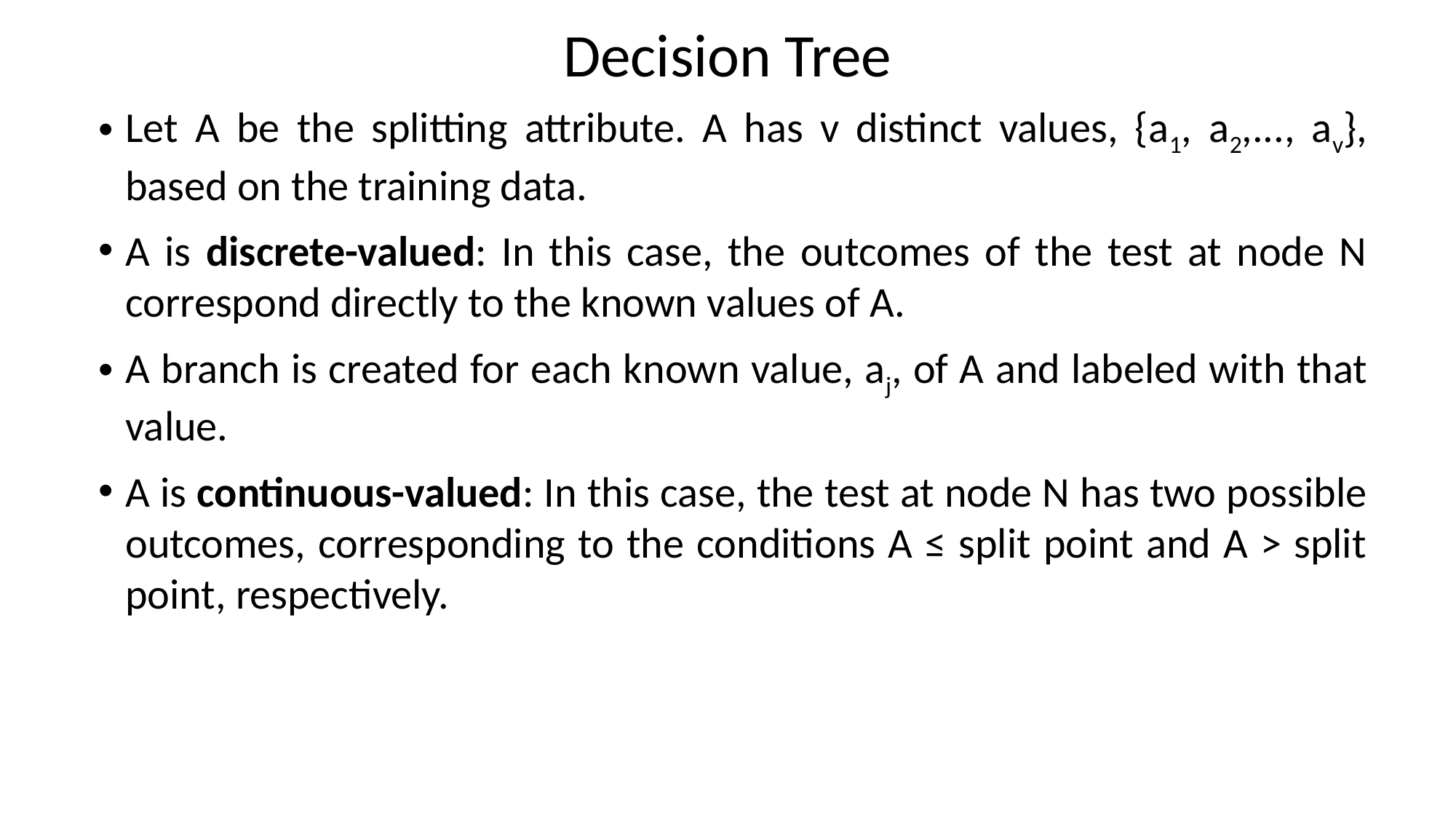

# Decision Tree
Let A be the splitting attribute. A has v distinct values, {a1, a2,..., av}, based on the training data.
A is discrete-valued: In this case, the outcomes of the test at node N correspond directly to the known values of A.
A branch is created for each known value, aj, of A and labeled with that value.
A is continuous-valued: In this case, the test at node N has two possible outcomes, corresponding to the conditions A ≤ split point and A > split point, respectively.